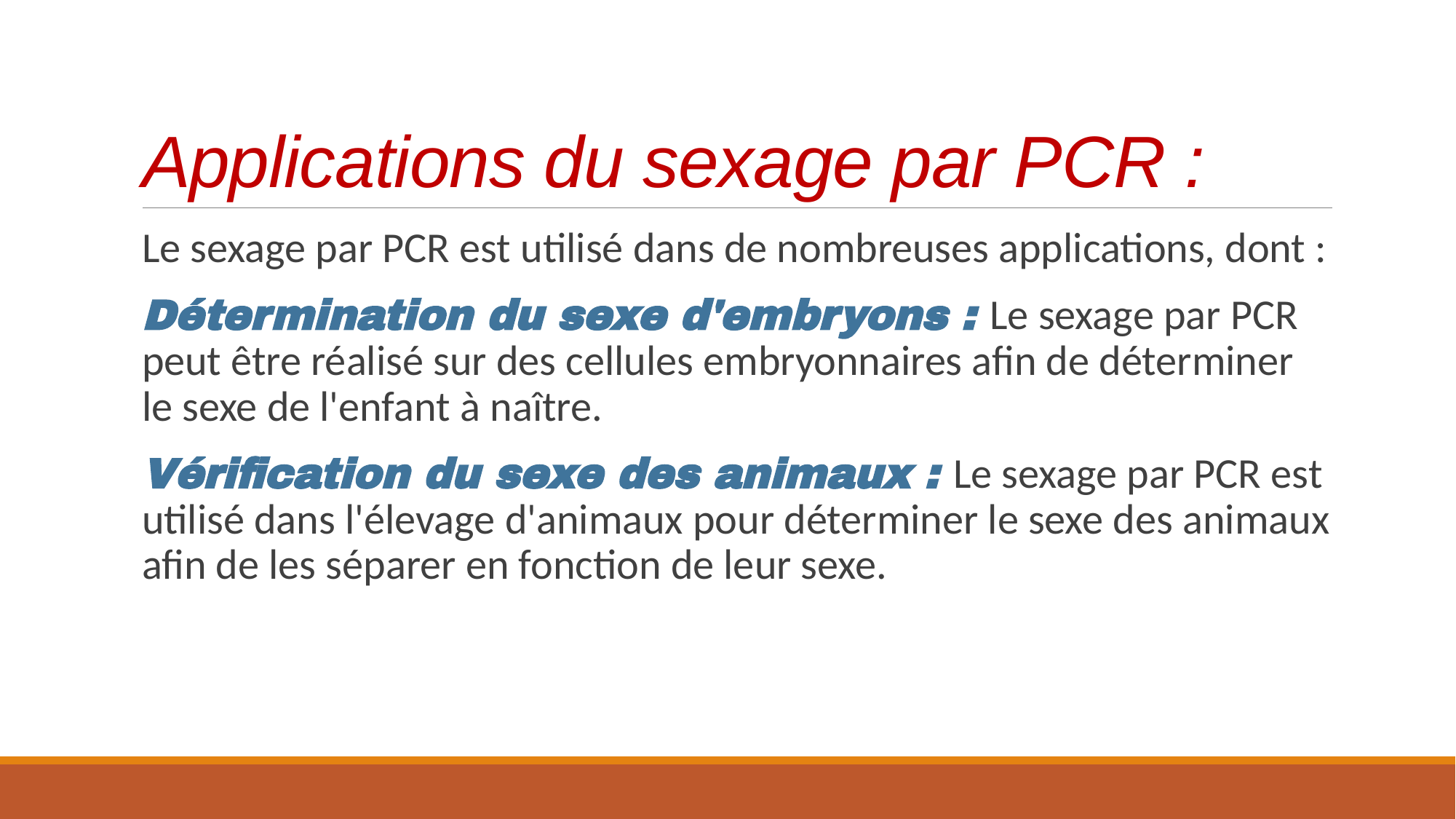

# Applications du sexage par PCR :
Le sexage par PCR est utilisé dans de nombreuses applications, dont :
Détermination du sexe d'embryons : Le sexage par PCR peut être réalisé sur des cellules embryonnaires afin de déterminer le sexe de l'enfant à naître.
Vérification du sexe des animaux : Le sexage par PCR est utilisé dans l'élevage d'animaux pour déterminer le sexe des animaux afin de les séparer en fonction de leur sexe.